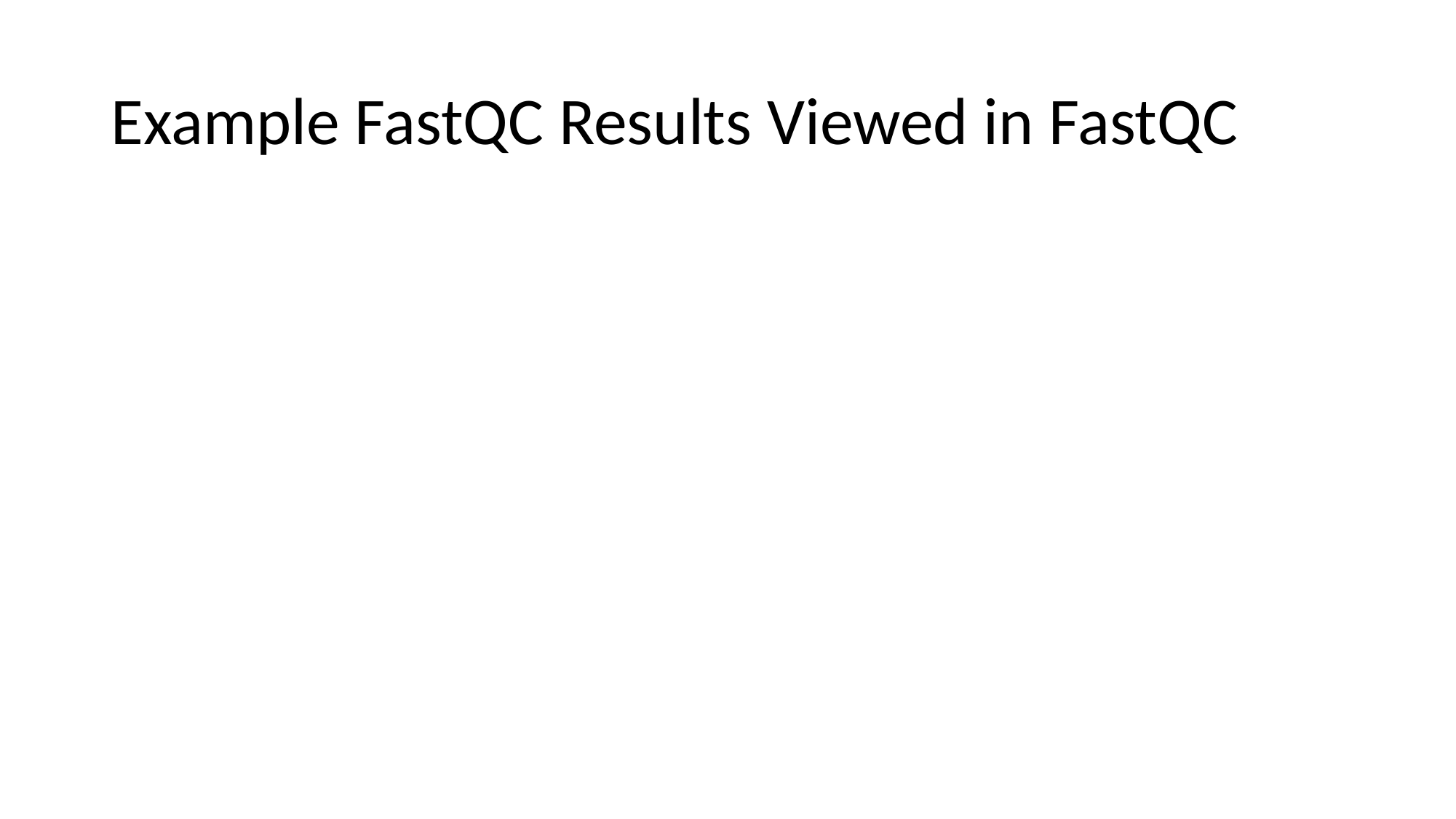

# Example FastQC Results Viewed in FastQC